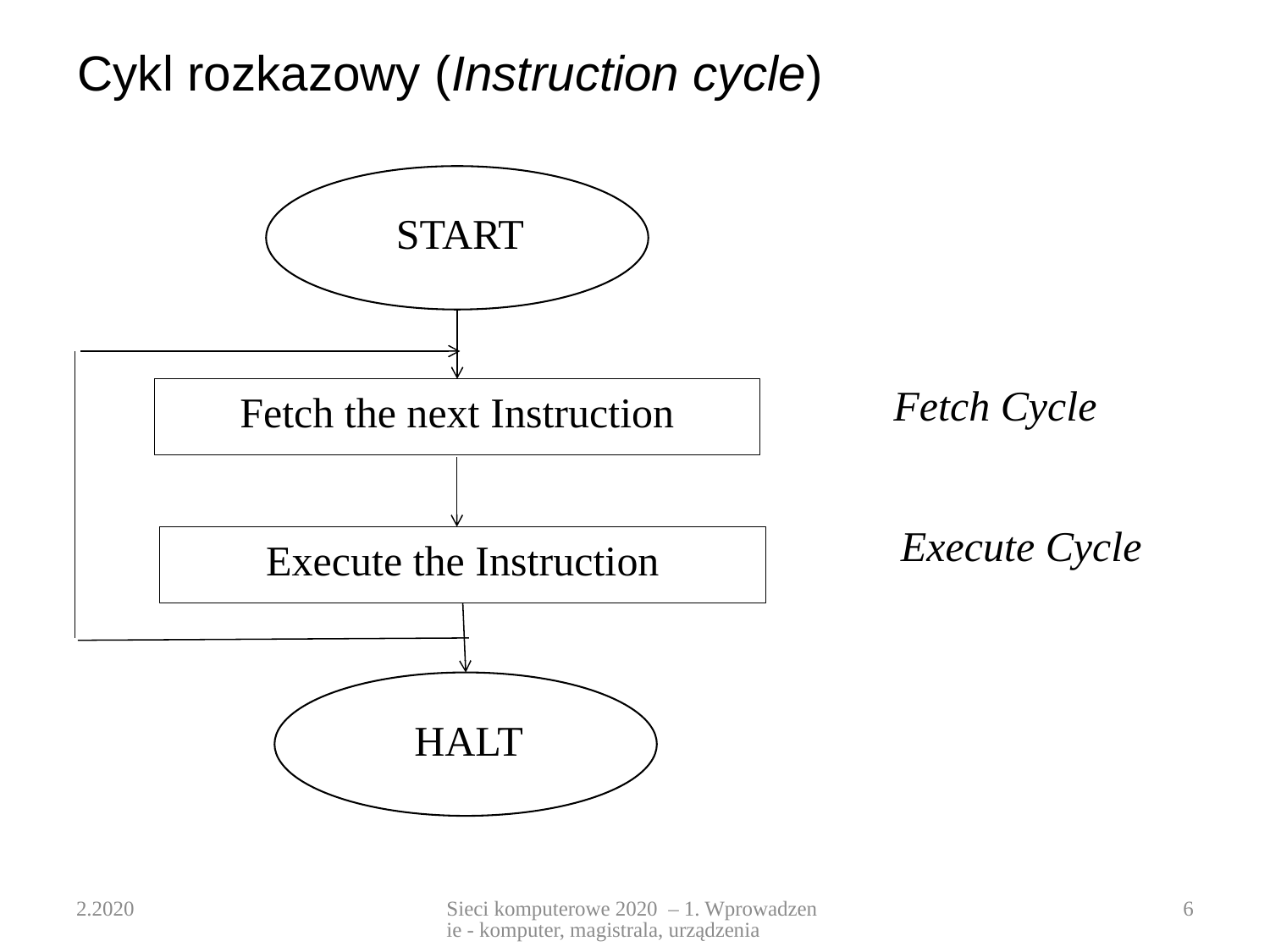

# Cykl rozkazowy (Instruction cycle)

START
Fetch Cycle
Fetch the next Instruction
Execute Cycle
Execute the Instruction

HALT
2.2020
Sieci komputerowe 2020  – 1. Wprowadzenie - komputer, magistrala, urządzenia
6